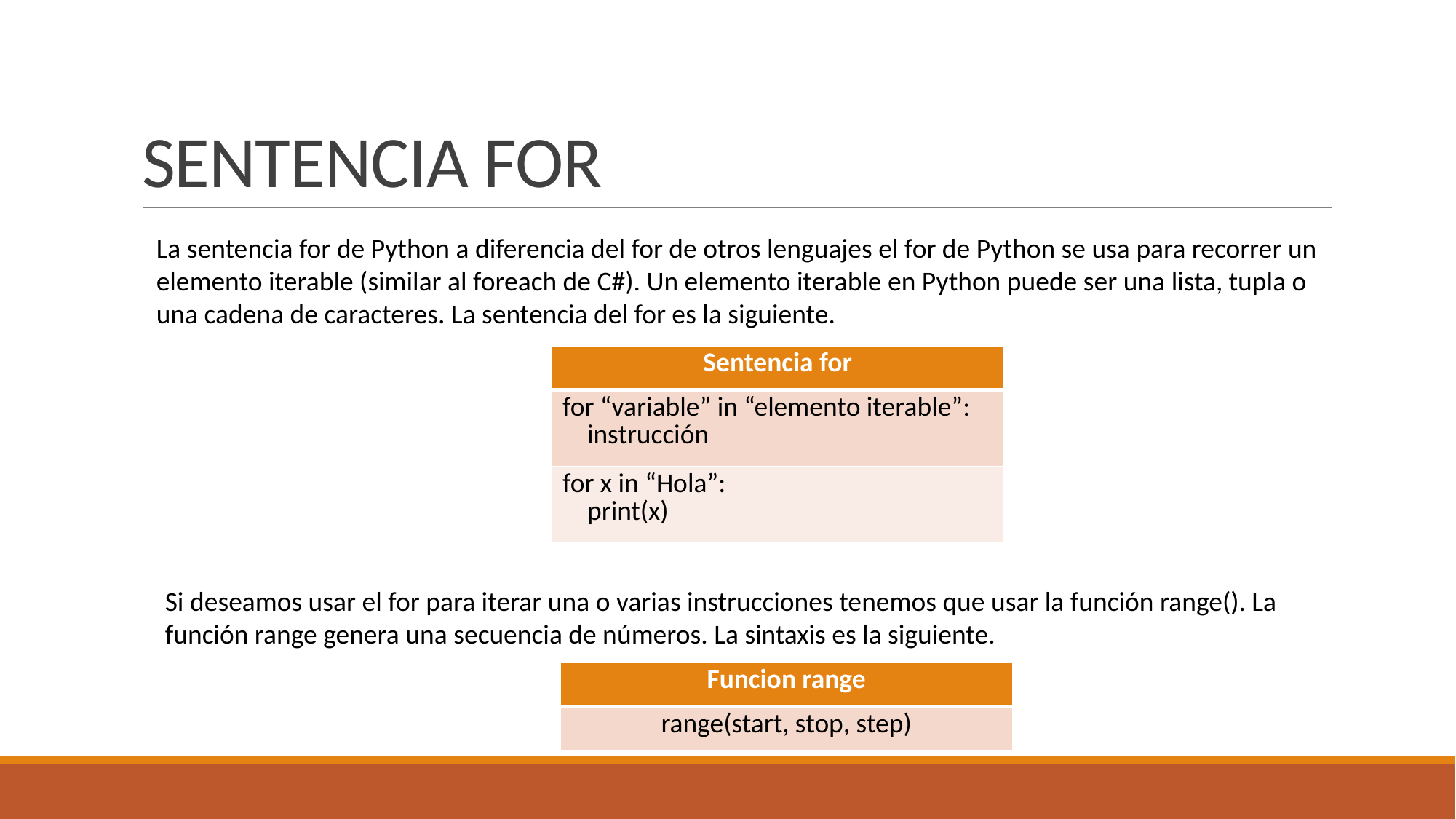

# SENTENCIA FOR
La sentencia for de Python a diferencia del for de otros lenguajes el for de Python se usa para recorrer un elemento iterable (similar al foreach de C#). Un elemento iterable en Python puede ser una lista, tupla o una cadena de caracteres. La sentencia del for es la siguiente.
| Sentencia for |
| --- |
| for “variable” in “elemento iterable”: instrucción |
| for x in “Hola”: print(x) |
Si deseamos usar el for para iterar una o varias instrucciones tenemos que usar la función range(). La función range genera una secuencia de números. La sintaxis es la siguiente.
| Funcion range |
| --- |
| range(start, stop, step) |